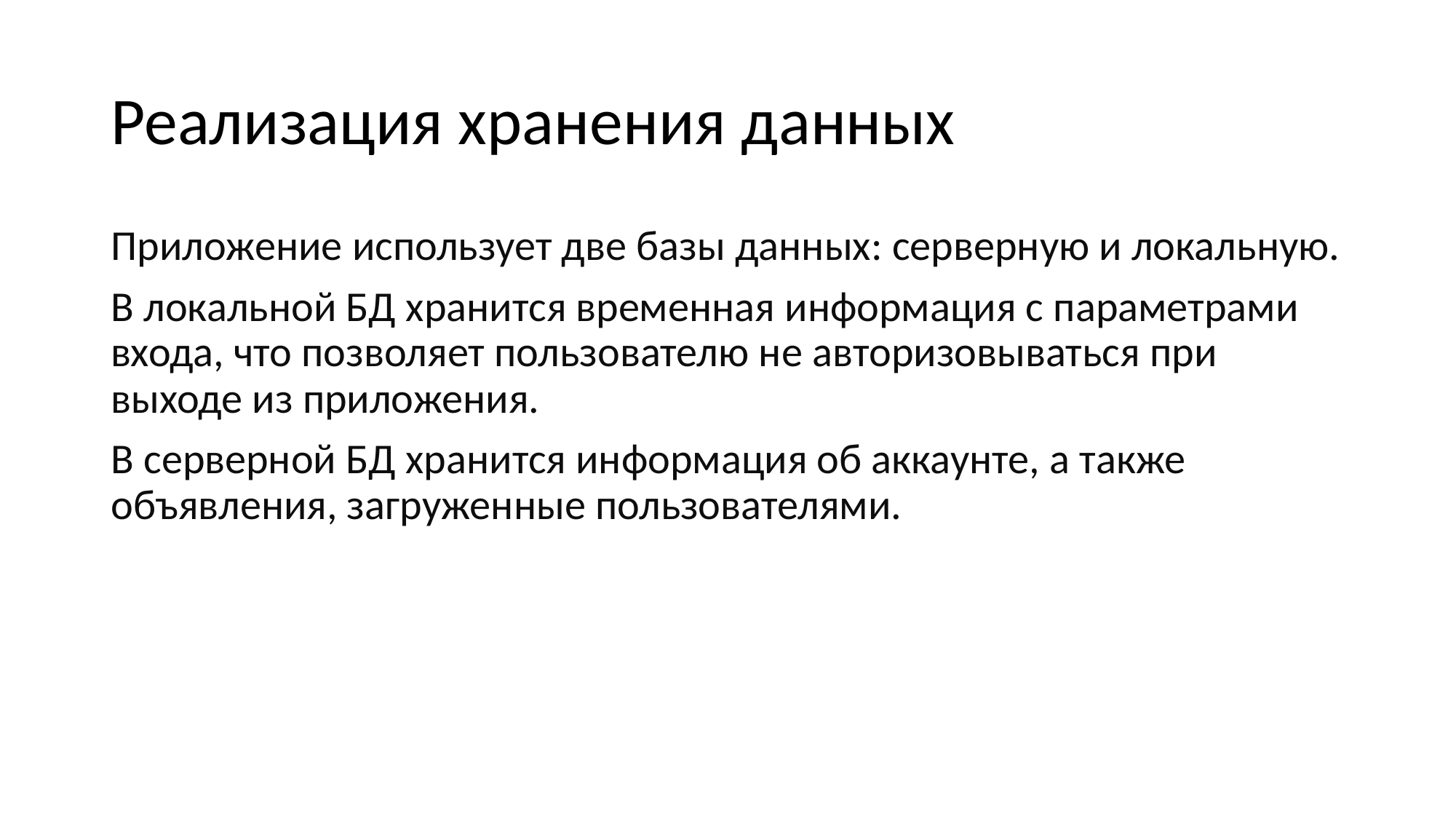

# Реализация хранения данных
Приложение использует две базы данных: серверную и локальную.
В локальной БД хранится временная информация с параметрами входа, что позволяет пользователю не авторизовываться при выходе из приложения.
В серверной БД хранится информация об аккаунте, а также объявления, загруженные пользователями.